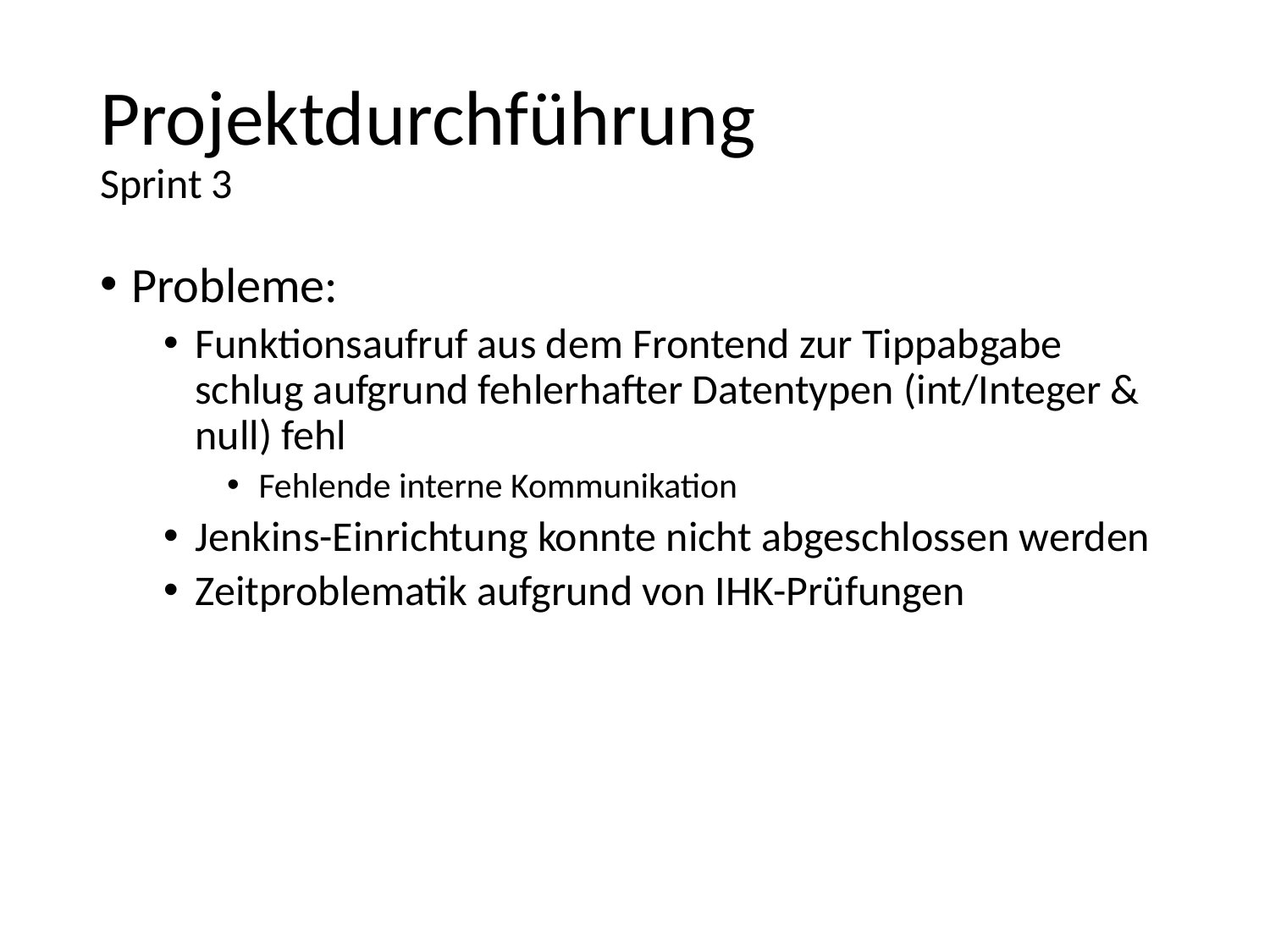

# Projektdurchführung Sprint 3
Probleme:
Funktionsaufruf aus dem Frontend zur Tippabgabe schlug aufgrund fehlerhafter Datentypen (int/Integer & null) fehl
Fehlende interne Kommunikation
Jenkins-Einrichtung konnte nicht abgeschlossen werden
Zeitproblematik aufgrund von IHK-Prüfungen